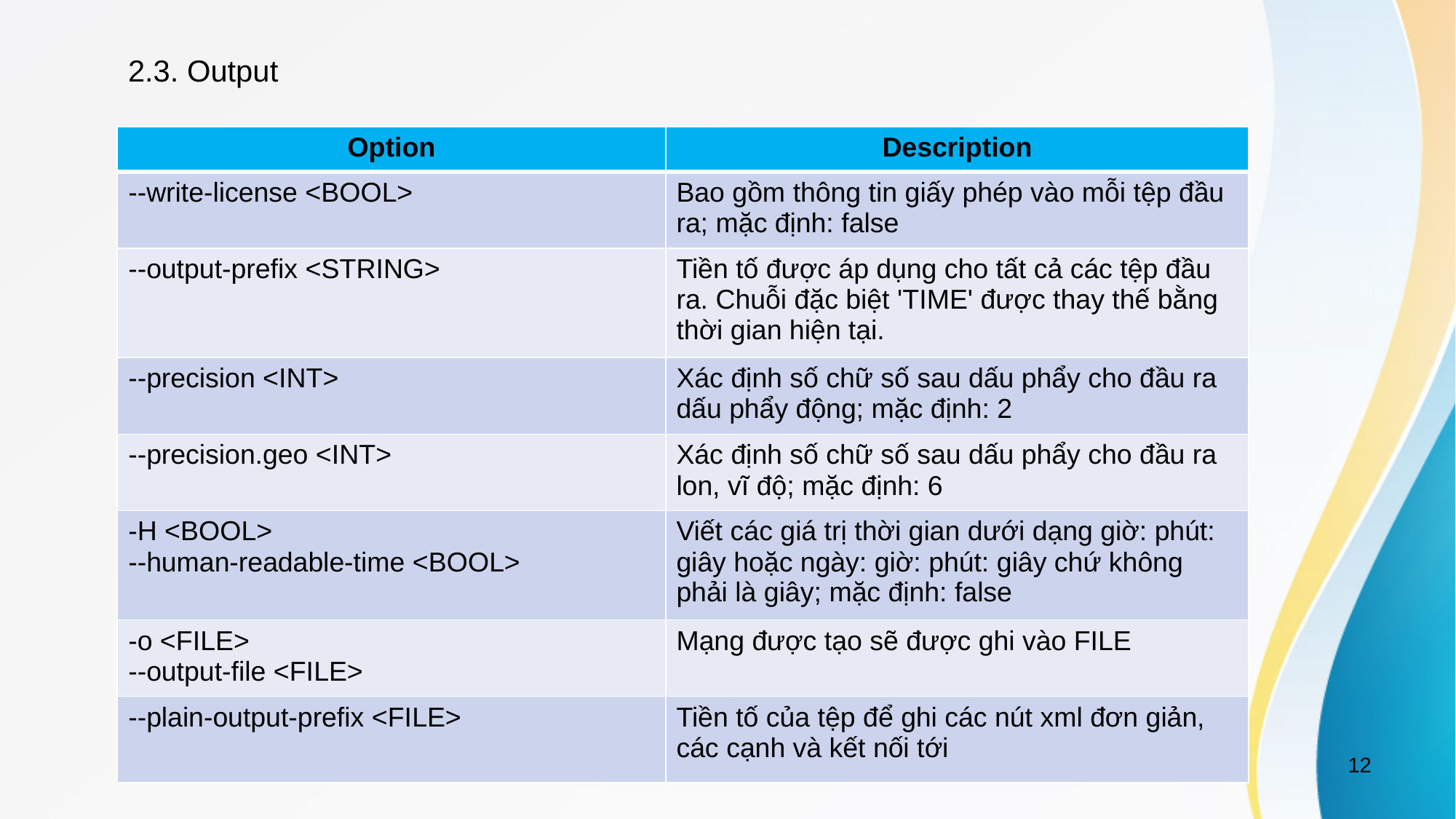

2.3. Output
| Option | Description |
| --- | --- |
| --write-license <BOOL> | Bao gồm thông tin giấy phép vào mỗi tệp đầu ra; mặc định: false |
| --output-prefix <STRING> | Tiền tố được áp dụng cho tất cả các tệp đầu ra. Chuỗi đặc biệt 'TIME' được thay thế bằng thời gian hiện tại. |
| --precision <INT> | Xác định số chữ số sau dấu phẩy cho đầu ra dấu phẩy động; mặc định: 2 |
| --precision.geo <INT> | Xác định số chữ số sau dấu phẩy cho đầu ra lon, vĩ độ; mặc định: 6 |
| -H <BOOL> --human-readable-time <BOOL> | Viết các giá trị thời gian dưới dạng giờ: phút: giây hoặc ngày: giờ: phút: giây chứ không phải là giây; mặc định: false |
| -o <FILE> --output-file <FILE> | Mạng được tạo sẽ được ghi vào FILE |
| --plain-output-prefix <FILE> | Tiền tố của tệp để ghi các nút xml đơn giản, các cạnh và kết nối tới |
12